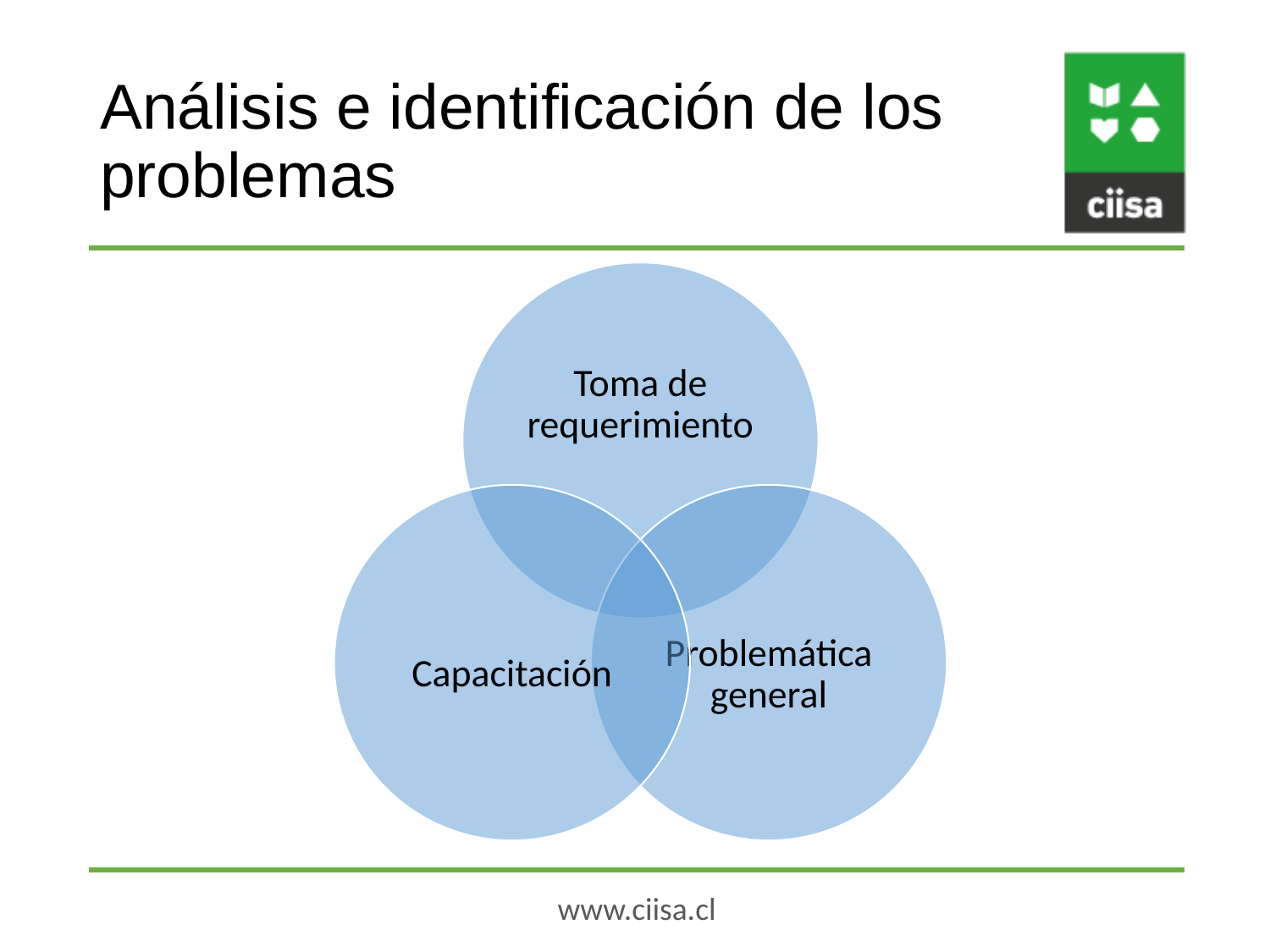

# Análisis e identificación de los problemas
Toma de requerimiento
Problemática general
Capacitación